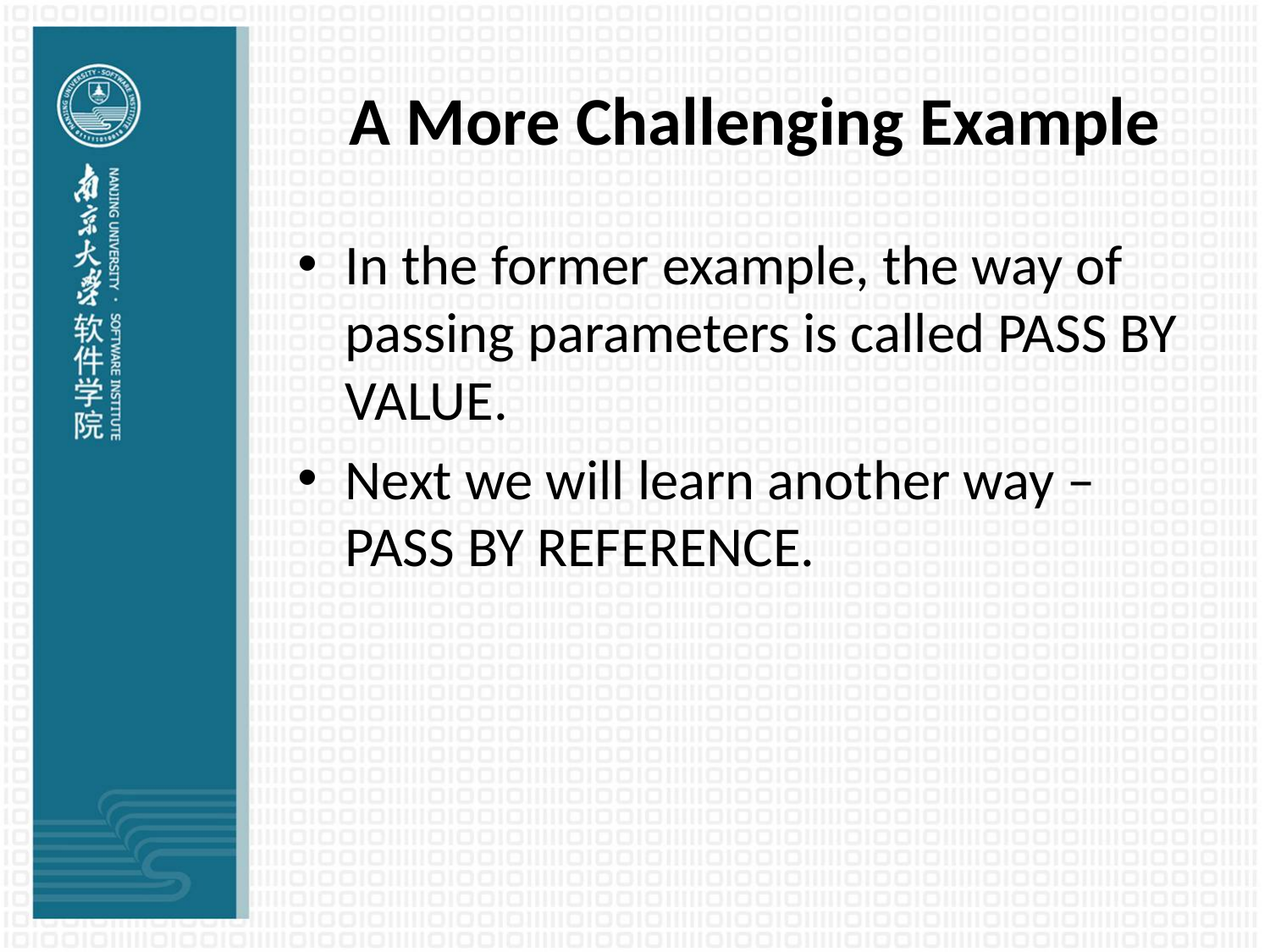

# A More Challenging Example
In the former example, the way of passing parameters is called PASS BY VALUE.
Next we will learn another way – PASS BY REFERENCE.